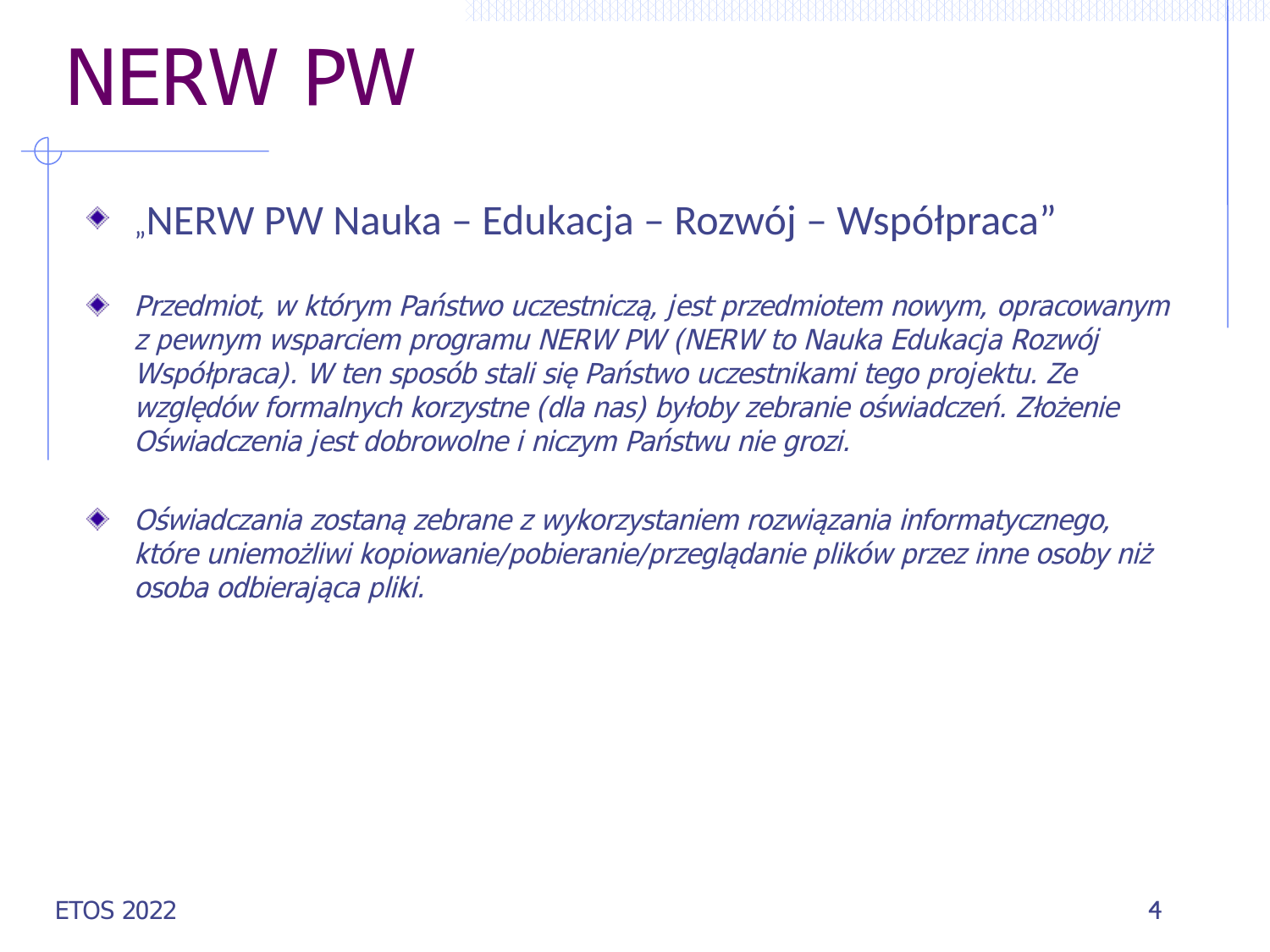

# NERW PW
„NERW PW Nauka – Edukacja – Rozwój – Współpraca”

Przedmiot, w którym Państwo uczestniczą, jest przedmiotem nowym, opracowanym z pewnym wsparciem programu NERW PW (NERW to Nauka Edukacja Rozwój Współpraca). W ten sposób stali się Państwo uczestnikami tego projektu. Ze względów formalnych korzystne (dla nas) byłoby zebranie oświadczeń. Złożenie Oświadczenia jest dobrowolne i niczym Państwu nie grozi.

Oświadczania zostaną zebrane z wykorzystaniem rozwiązania informatycznego, które uniemożliwi kopiowanie/pobieranie/przeglądanie plików przez inne osoby niż osoba odbierająca pliki.

ETOS 2022
4